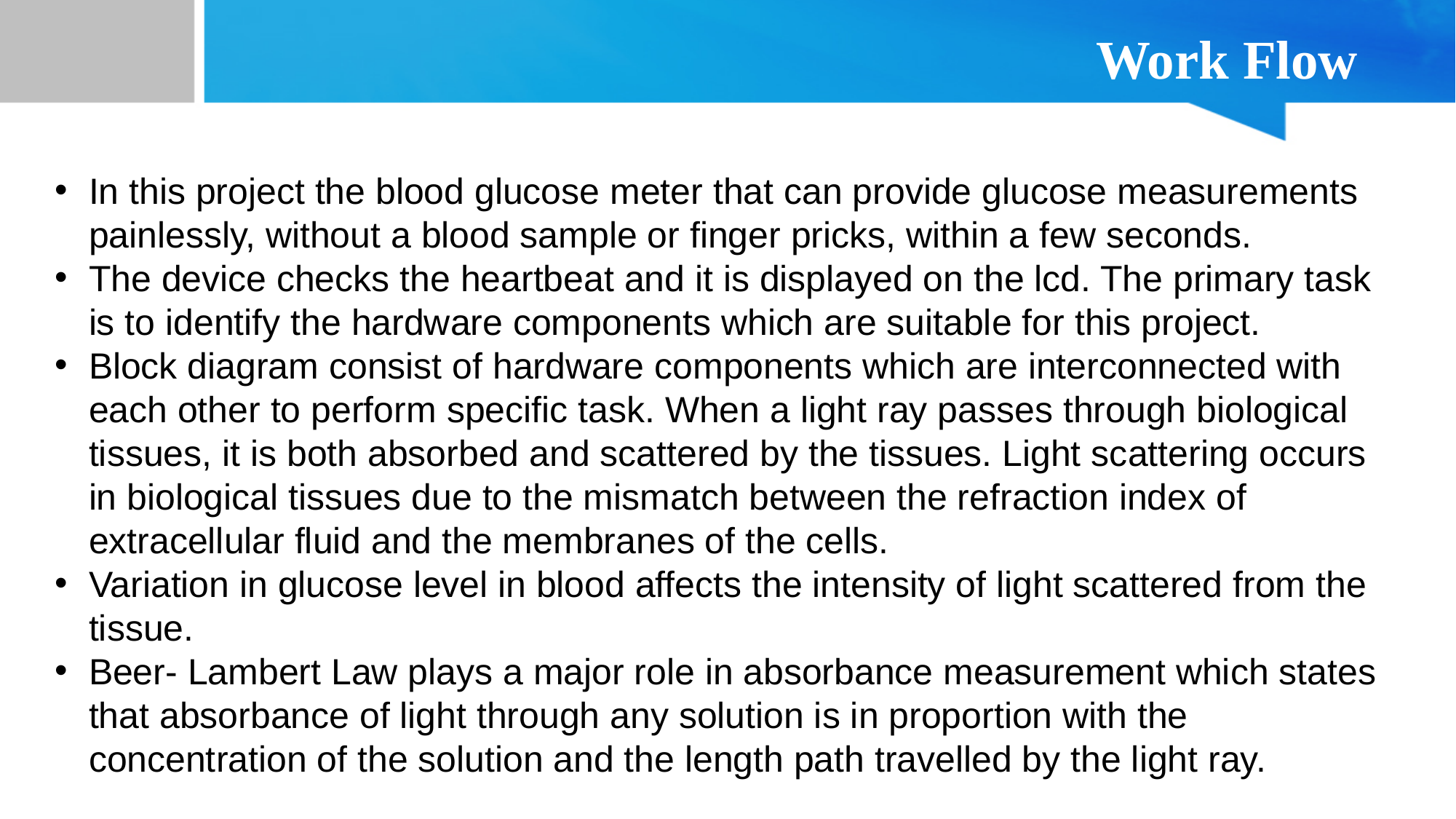

# Work Flow
In this project the blood glucose meter that can provide glucose measurements painlessly, without a blood sample or finger pricks, within a few seconds.
The device checks the heartbeat and it is displayed on the lcd. The primary task is to identify the hardware components which are suitable for this project.
Block diagram consist of hardware components which are interconnected with each other to perform specific task. When a light ray passes through biological tissues, it is both absorbed and scattered by the tissues. Light scattering occurs in biological tissues due to the mismatch between the refraction index of extracellular fluid and the membranes of the cells.
Variation in glucose level in blood affects the intensity of light scattered from the tissue.
Beer- Lambert Law plays a major role in absorbance measurement which states that absorbance of light through any solution is in proportion with the concentration of the solution and the length path travelled by the light ray.